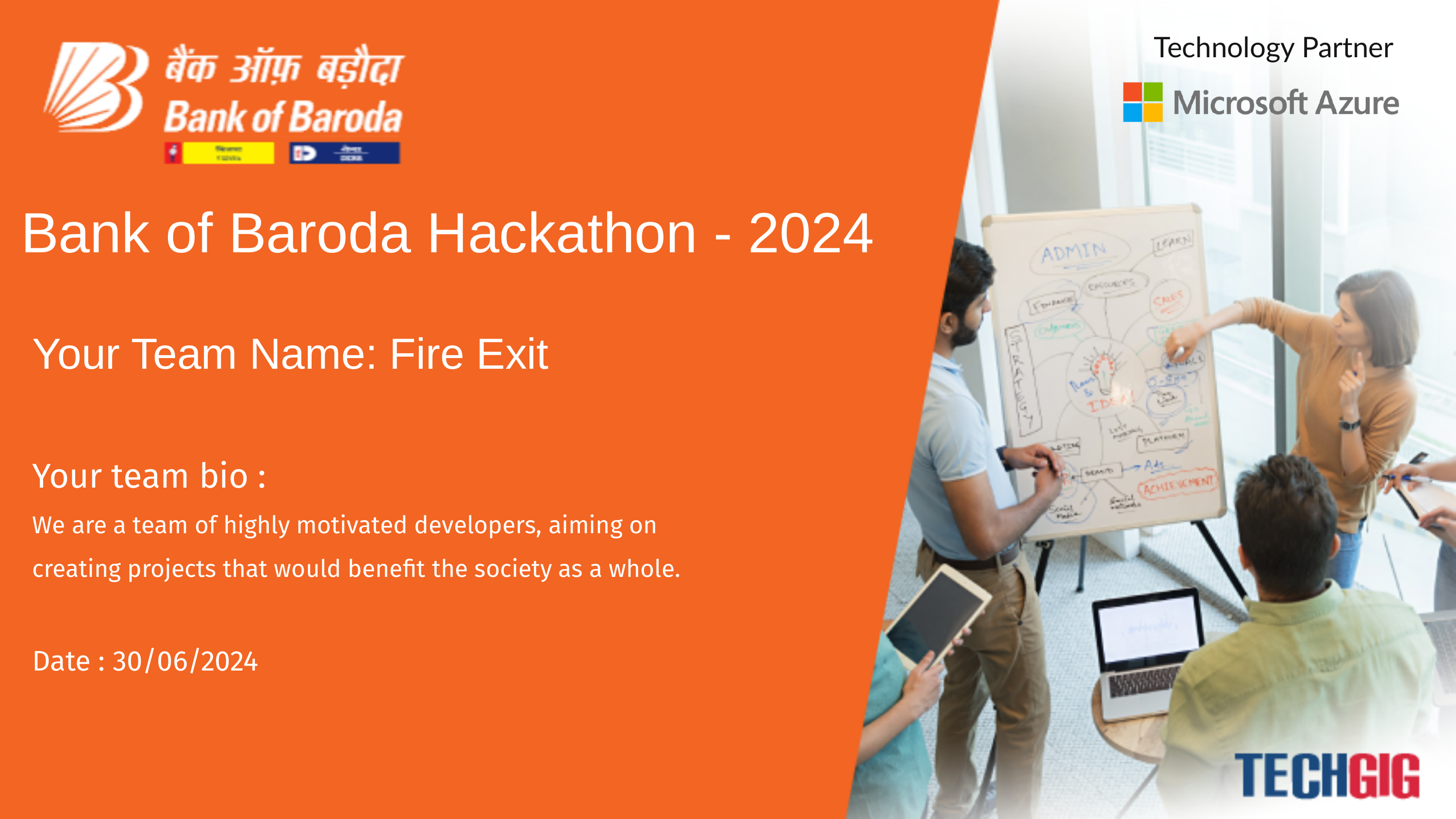

Technology Partner

Bank of Baroda Hackathon - 2024
Your Team Name: Fire Exit
Your team bio :
We are a team of highly motivated developers, aiming on creating projects that would benefit the society as a whole.

Date : 30/06/2024